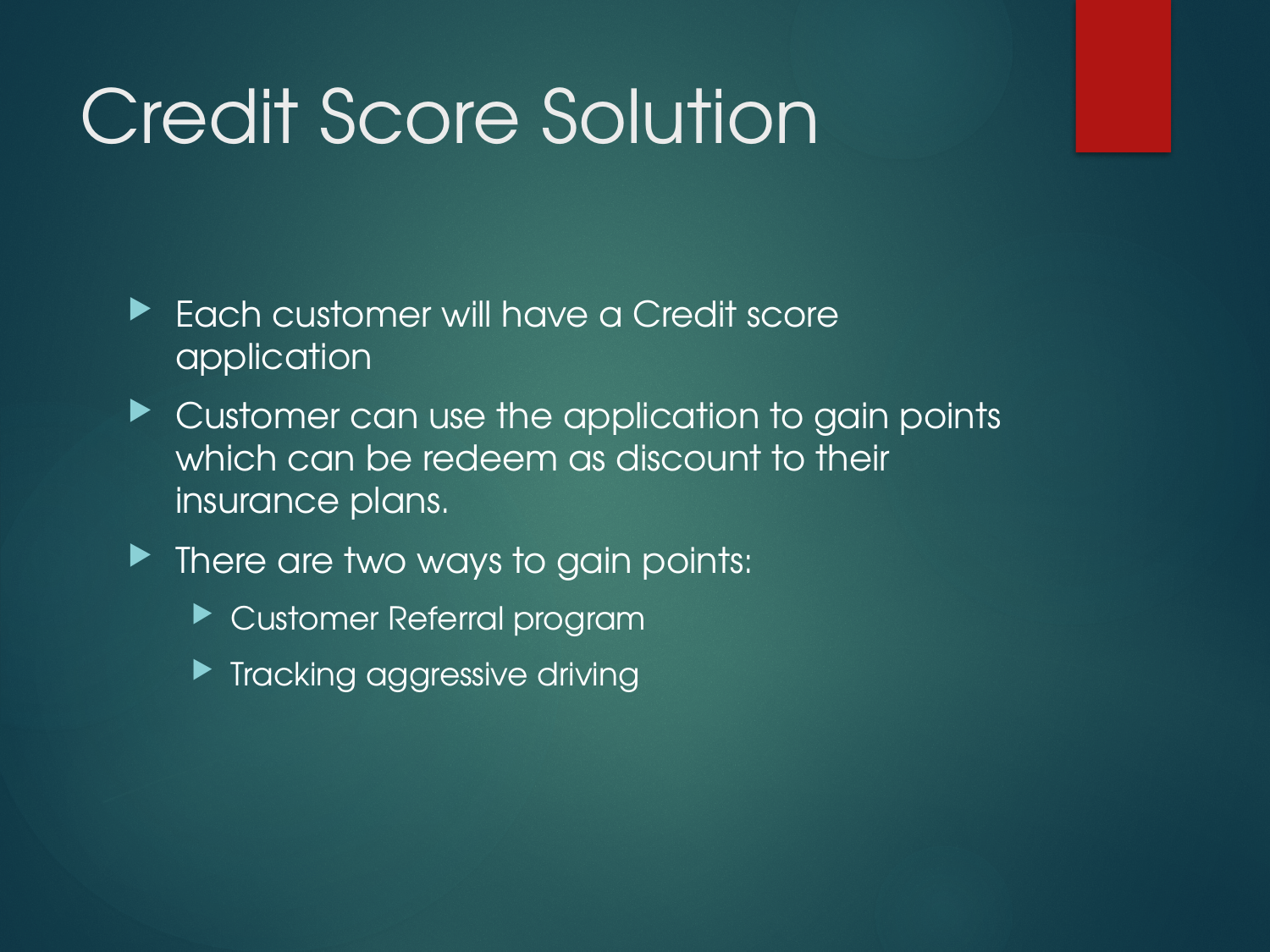

# Credit Score Solution
Each customer will have a Credit score application
Customer can use the application to gain points which can be redeem as discount to their insurance plans.
There are two ways to gain points:
Customer Referral program
Tracking aggressive driving